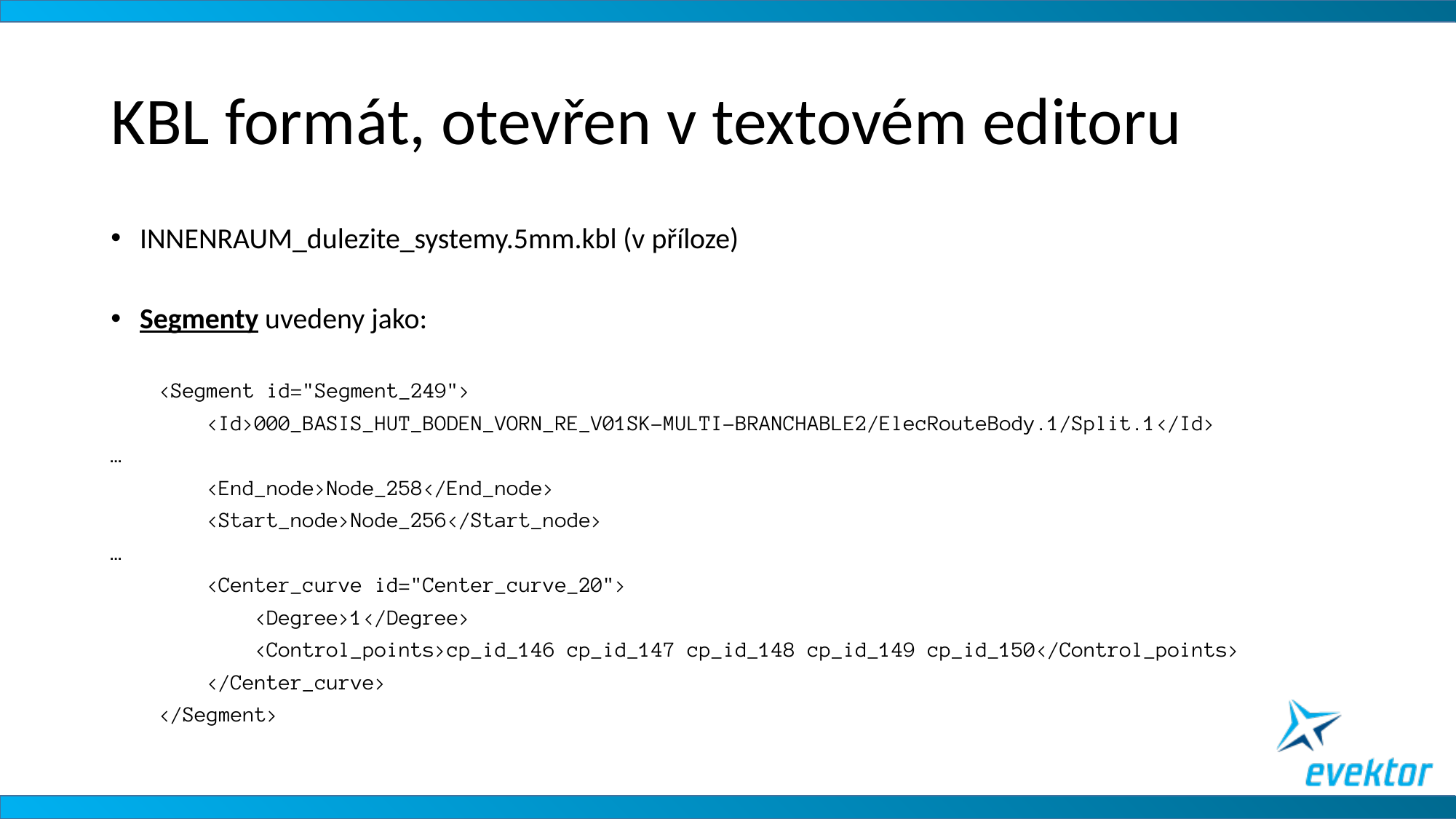

# KBL formát, otevřen v textovém editoru
INNENRAUM_dulezite_systemy.5mm.kbl (v příloze)

Segmenty uvedeny jako:

    <Segment id="Segment_249">
        <Id>000_BASIS_HUT_BODEN_VORN_RE_V01SK-MULTI-BRANCHABLE2/ElecRouteBody.1/Split.1</Id>
…
        <End_node>Node_258</End_node>
        <Start_node>Node_256</Start_node>
…
        <Center_curve id="Center_curve_20">
            <Degree>1</Degree>
            <Control_points>cp_id_146 cp_id_147 cp_id_148 cp_id_149 cp_id_150</Control_points>
        </Center_curve>
    </Segment>